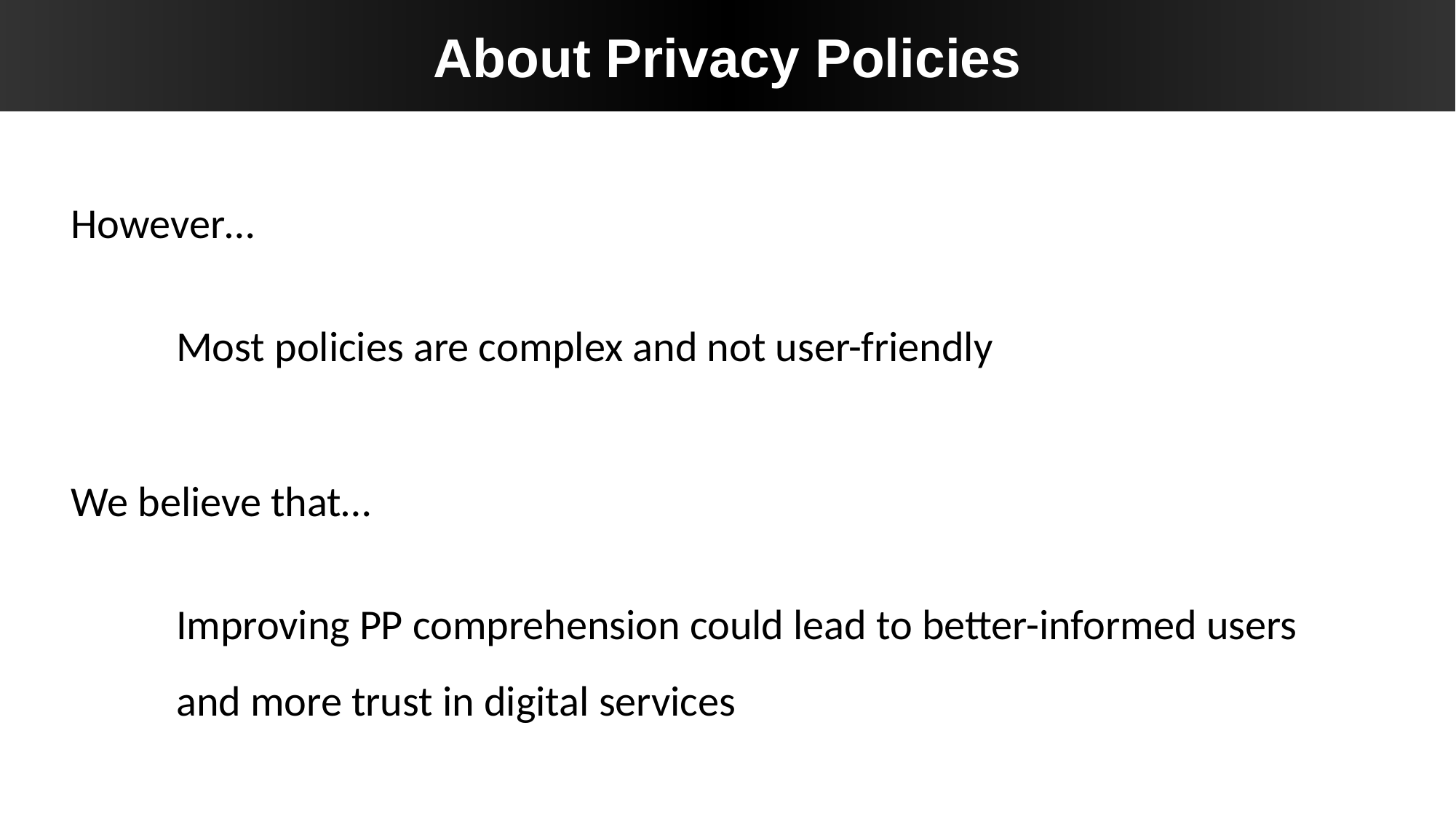

About Privacy Policies
However…
Most policies are complex and not user-friendly
We believe that…
Improving PP comprehension could lead to better-informed users and more trust in digital services